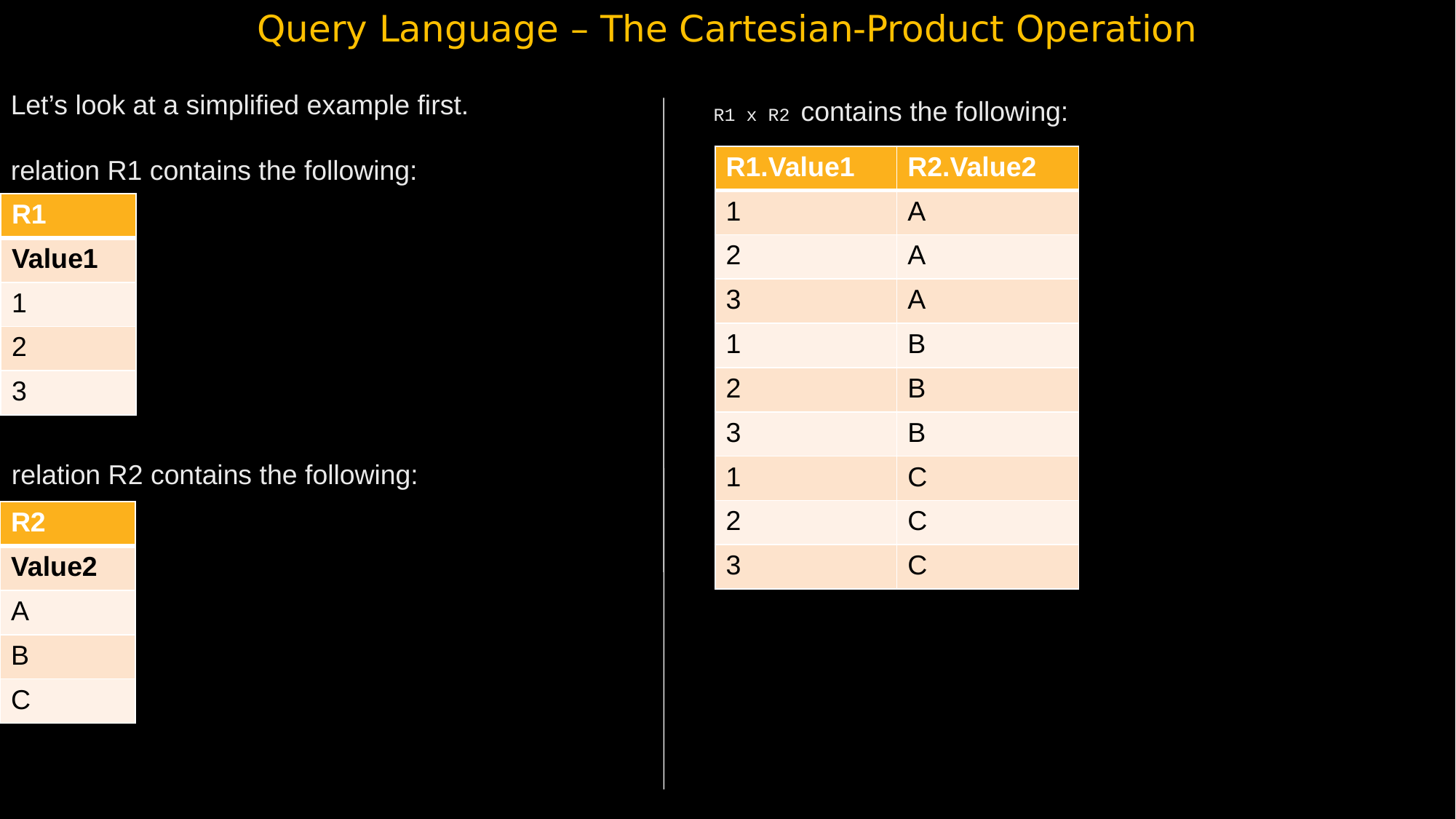

Query Language – The Cartesian-Product Operation
Let’s look at a simplified example first.

relation R1 contains the following:
R1 x R2 contains the following:

| R1.Value1 | R2.Value2 |
| --- | --- |
| 1 | A |
| 2 | A |
| 3 | A |
| 1 | B |
| 2 | B |
| 3 | B |
| 1 | C |
| 2 | C |
| 3 | C |
| R1 |
| --- |
| Value1 |
| 1 |
| 2 |
| 3 |

relation R2 contains the following:
| R2 |
| --- |
| Value2 |
| A |
| B |
| C |